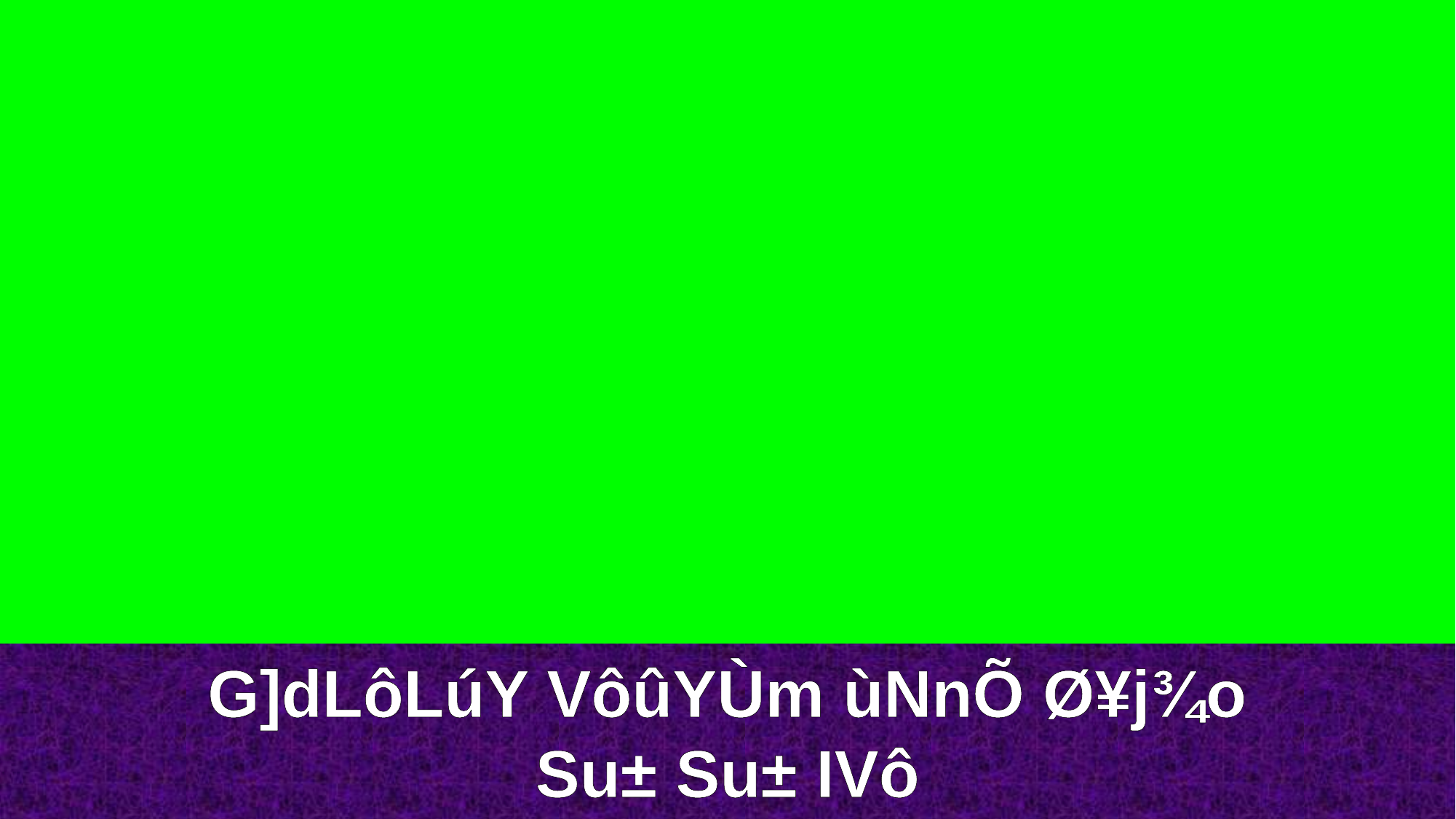

G]dLôLúY VôûYÙm ùNnÕ Ø¥j¾o
Su± Su± IVô